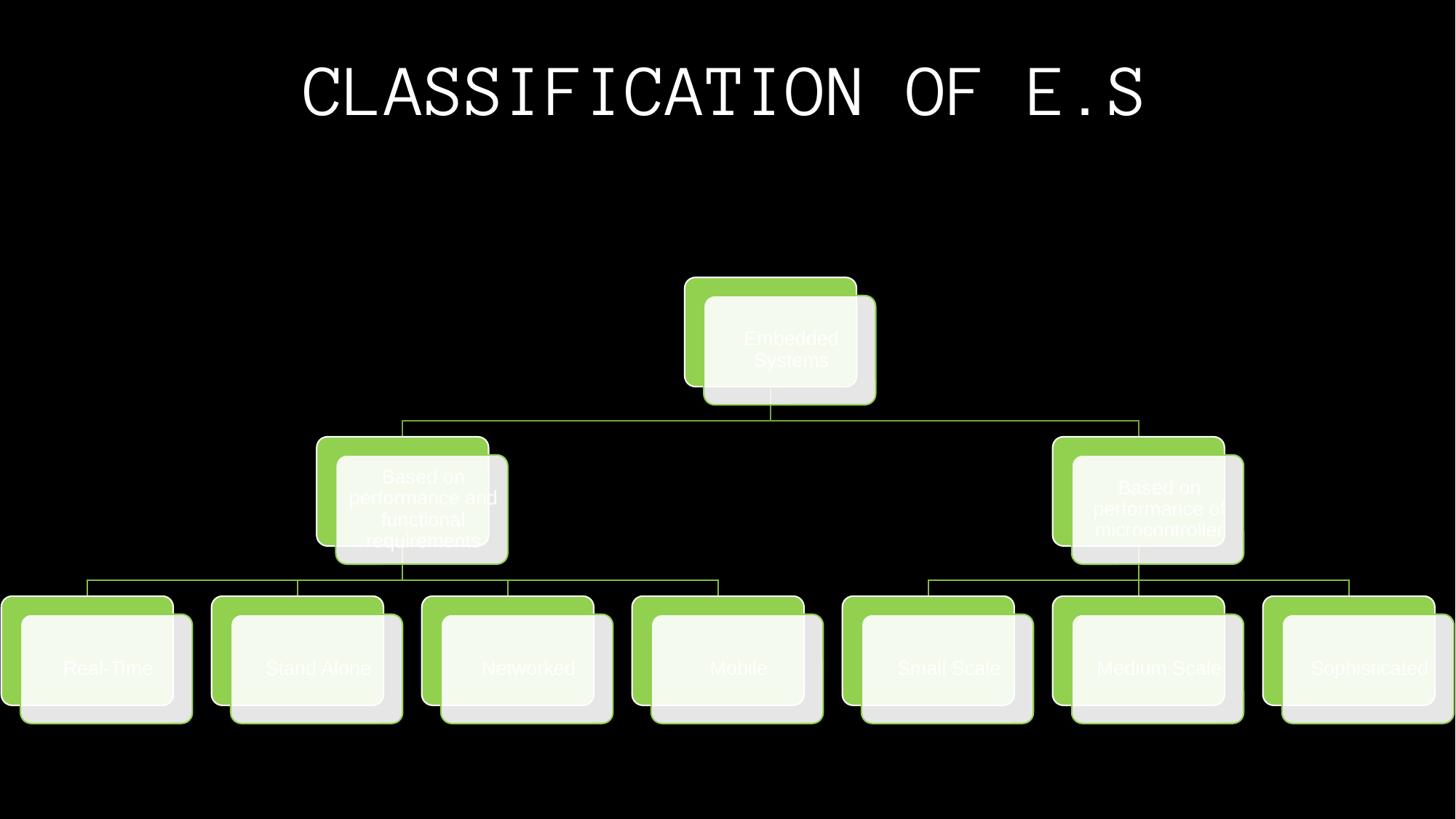

# CLASSIFICATION OF E.S
Embedded Systems
Based on performance and functional requirements
Real-Time
Stand Alone
Networked
Mobile
Based on performance of microcontroller
Small Scale
Medium Scale
Sophisticated